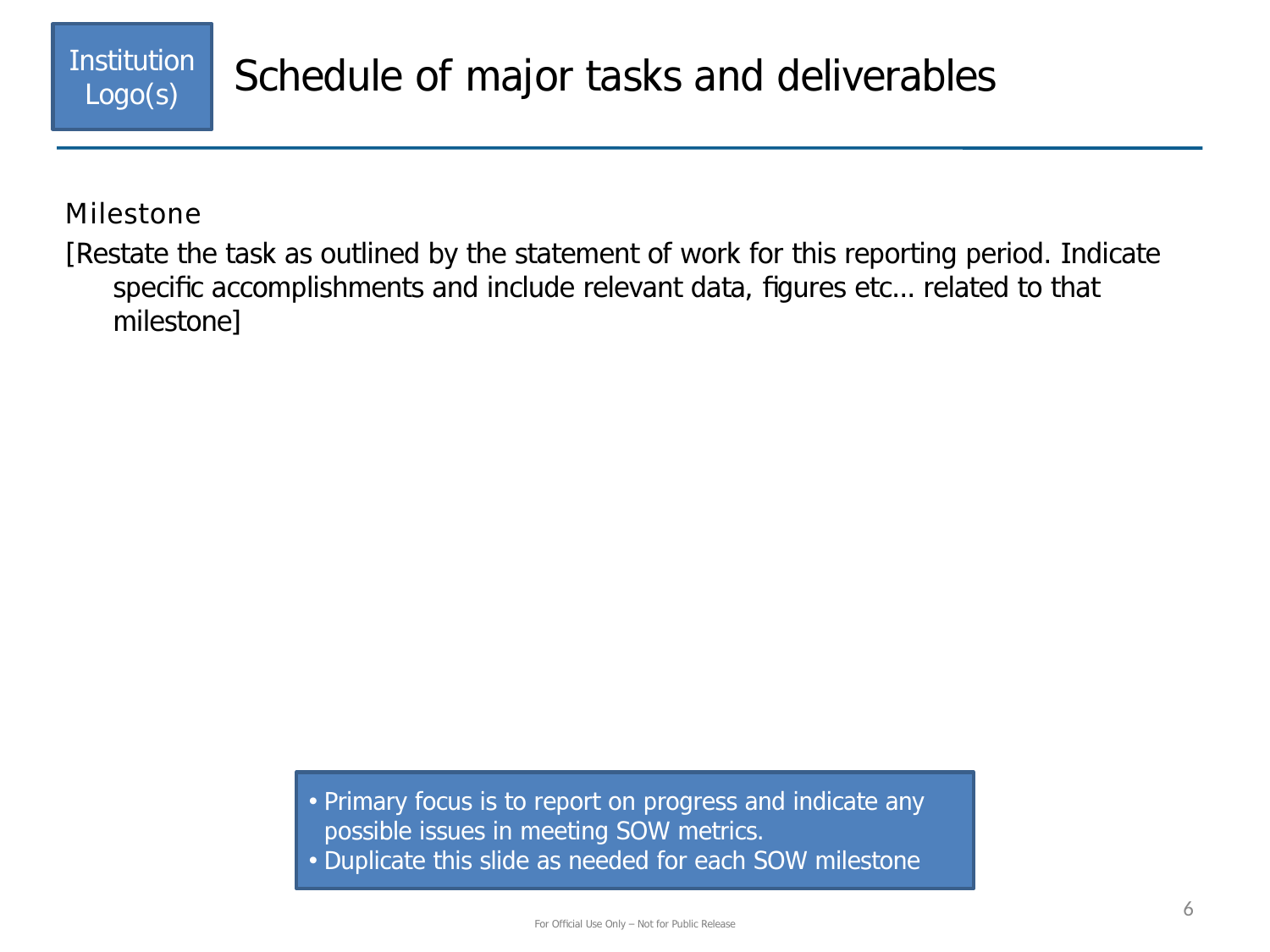

Institution Logo(s)
Schedule of major tasks and deliverables

Milestone
[Restate the task as outlined by the statement of work for this reporting period. Indicate specific accomplishments and include relevant data, figures etc… related to that milestone]

Primary focus is to report on progress and indicate any possible issues in meeting SOW metrics.
Duplicate this slide as needed for each SOW milestone
6